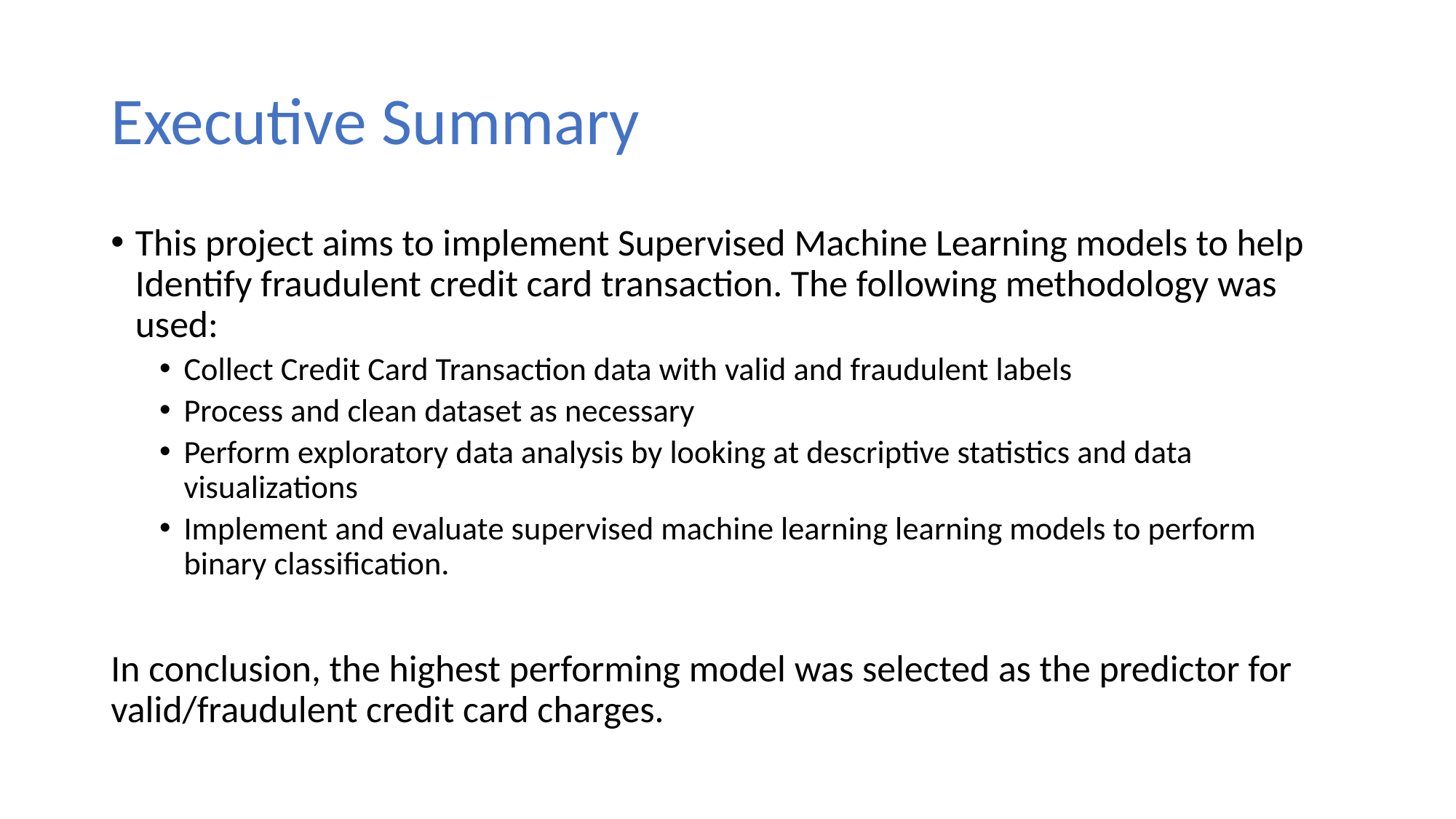

# Executive Summary
This project aims to implement Supervised Machine Learning models to help Identify fraudulent credit card transaction. The following methodology was used:
Collect Credit Card Transaction data with valid and fraudulent labels
Process and clean dataset as necessary
Perform exploratory data analysis by looking at descriptive statistics and data visualizations
Implement and evaluate supervised machine learning learning models to perform binary classification.

In conclusion, the highest performing model was selected as the predictor for valid/fraudulent credit card charges.